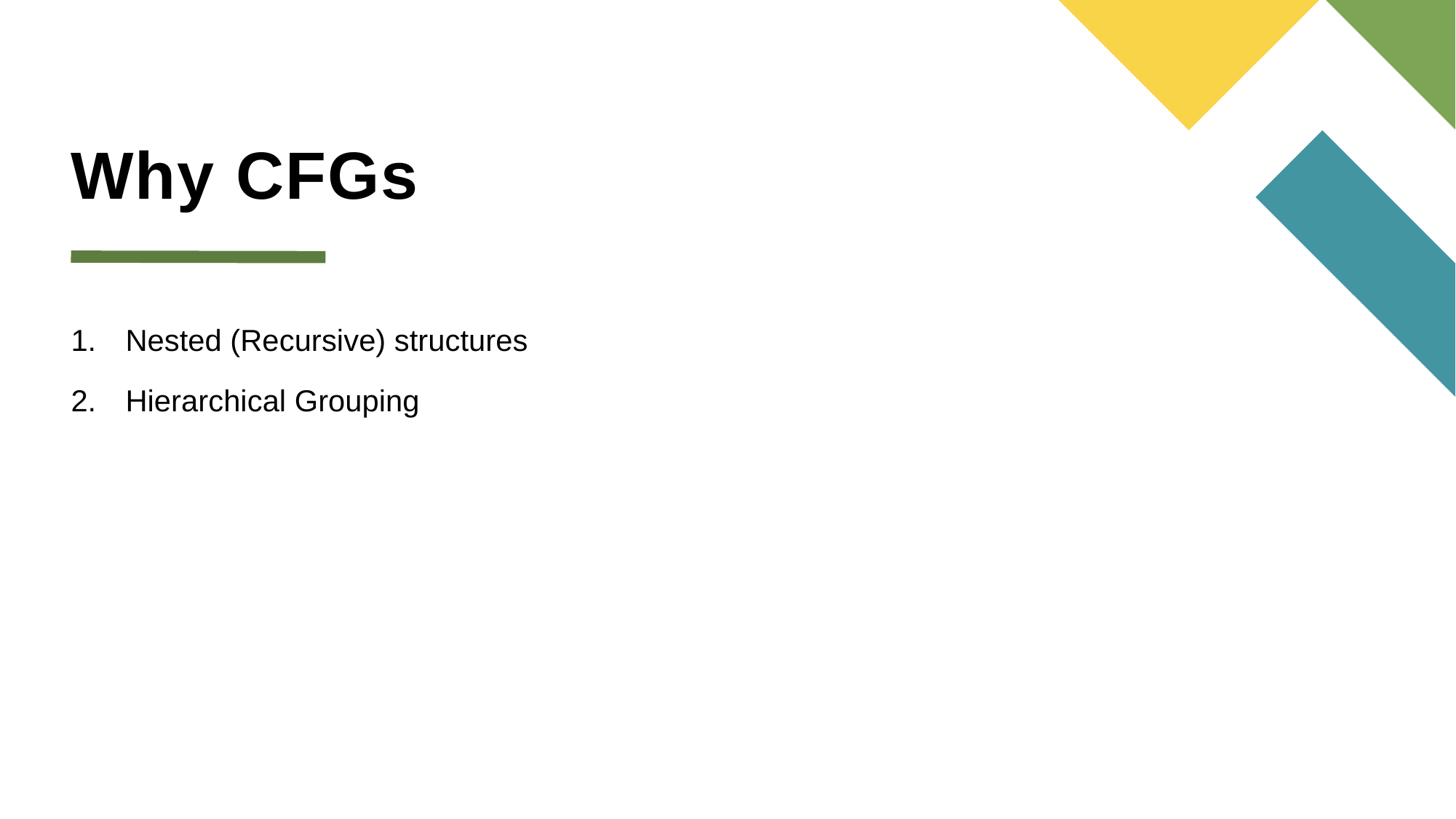

# Why CFGs
Nested (Recursive) structures
Hierarchical Grouping